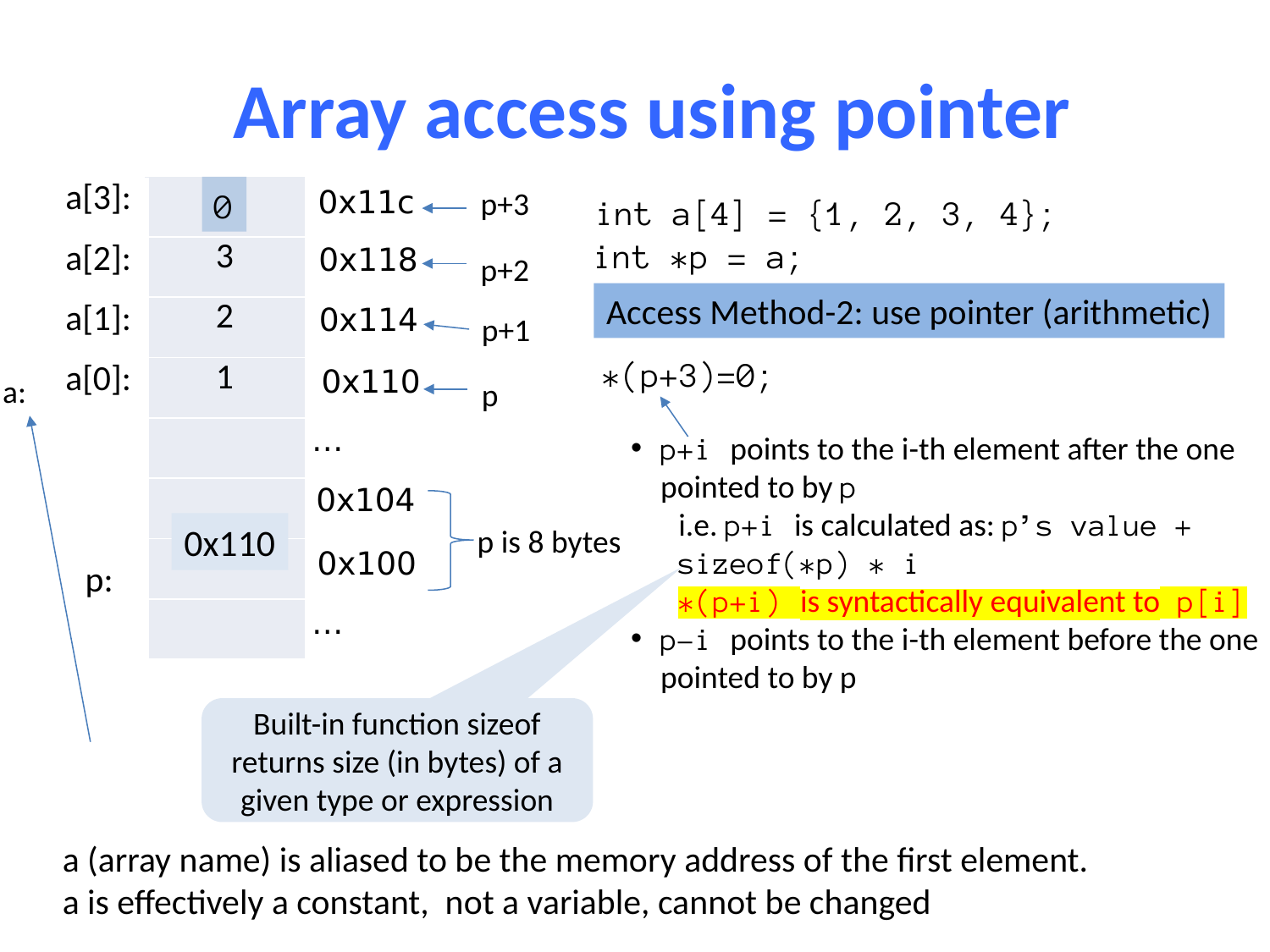

# Array access using pointer
0x11c
| 4 |
| --- |
| 3 |
| 2 |
| 1 |
|  |
|  |
|  |
|  |
0
p+3
| a[3]: |
| --- |
| a[2]: |
| a[1]: |
| a[0]: |
|  |
|  |
|  |
|  |
int a[4] = {1, 2, 3, 4};
int *p = a;
0x118
p+2
Access Method-2: use pointer (arithmetic)
0x114
p+1
*(p+3)=0;
0x110
a:
p
p+i points to the i-th element after the one pointed to by p
i.e. p+i is calculated as: p’s value + sizeof(*p) * i
*(p+i) is syntactically equivalent to p[i]
p–i points to the i-th element before the one pointed to by p
…
a (array name) is aliased to be the memory address of the first element.
a is effectively a constant,  not a variable, cannot be changed
0x104

p is 8 bytes
0x110
0x100
p:
…
Built-in function sizeof returns size (in bytes) of a given type or expression